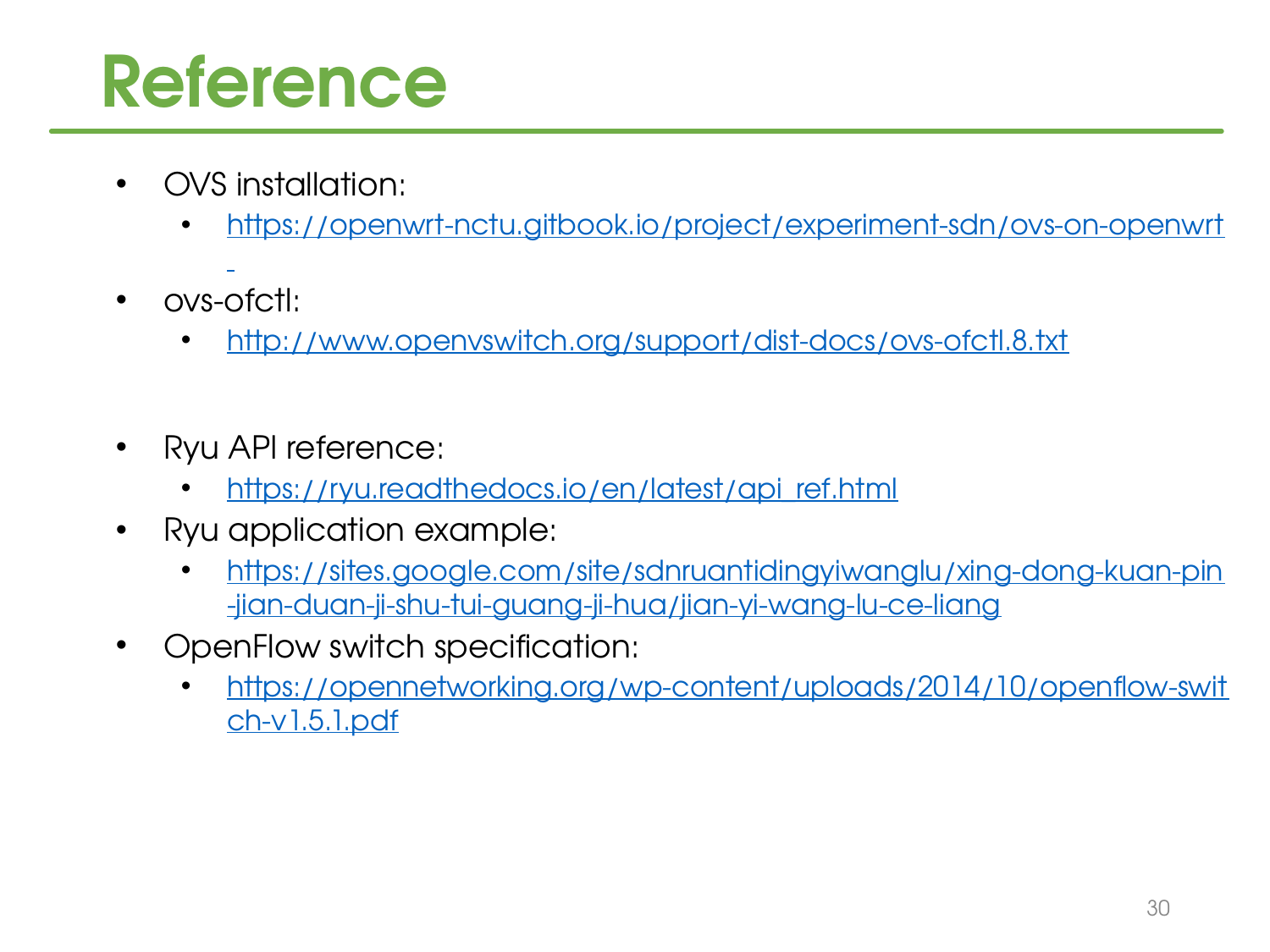

# Reference
OVS installation:
https://openwrt-nctu.gitbook.io/project/experiment-sdn/ovs-on-openwrt
ovs-ofctl:
http://www.openvswitch.org/support/dist-docs/ovs-ofctl.8.txt

Ryu API reference:
https://ryu.readthedocs.io/en/latest/api_ref.html
Ryu application example:
https://sites.google.com/site/sdnruantidingyiwanglu/xing-dong-kuan-pin-jian-duan-ji-shu-tui-guang-ji-hua/jian-yi-wang-lu-ce-liang
OpenFlow switch specification:
https://opennetworking.org/wp-content/uploads/2014/10/openflow-switch-v1.5.1.pdf
30